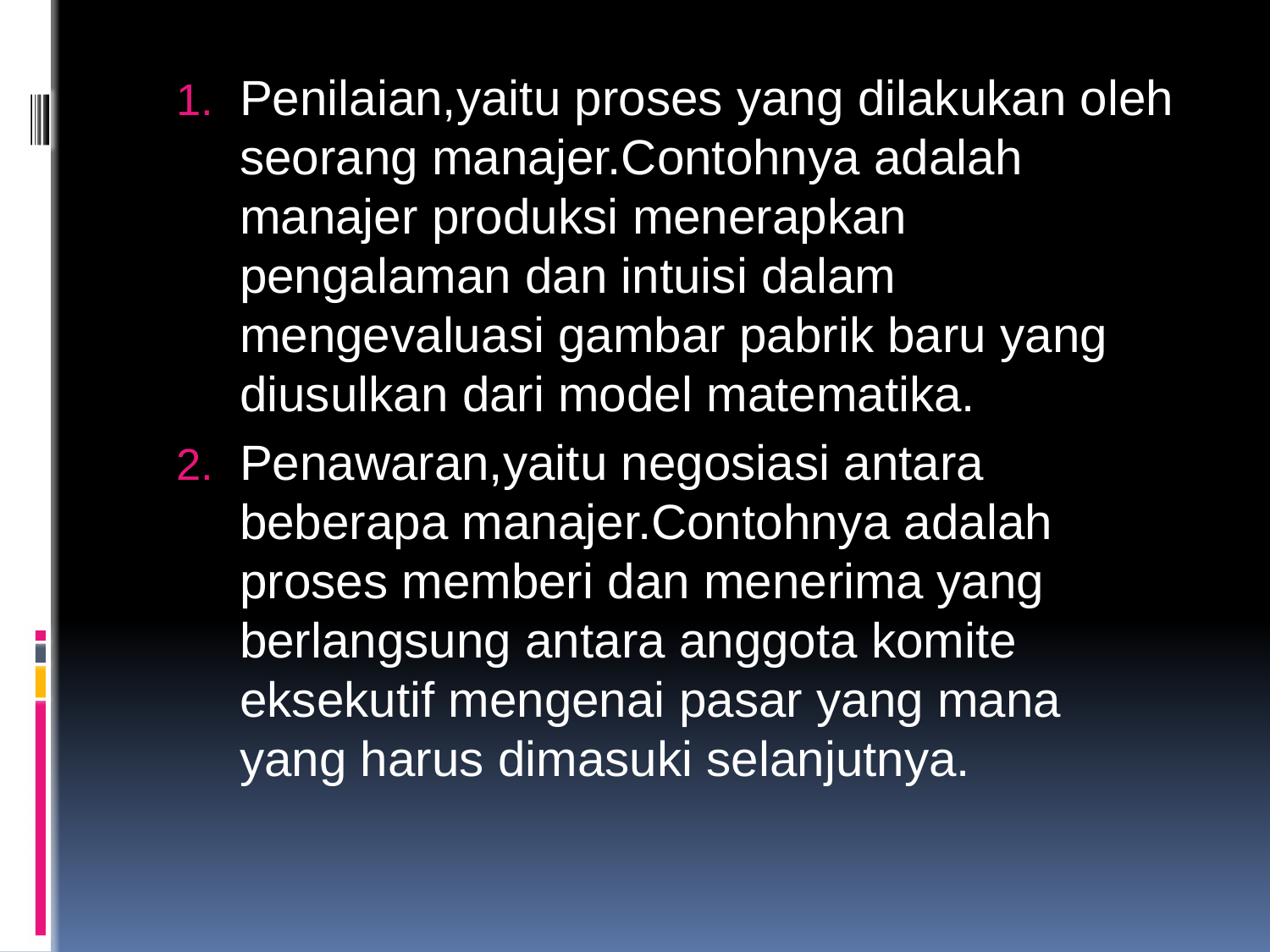

Penilaian,yaitu proses yang dilakukan oleh seorang manajer.Contohnya adalah manajer produksi menerapkan pengalaman dan intuisi dalam mengevaluasi gambar pabrik baru yang diusulkan dari model matematika.
Penawaran,yaitu negosiasi antara beberapa manajer.Contohnya adalah proses memberi dan menerima yang berlangsung antara anggota komite eksekutif mengenai pasar yang mana yang harus dimasuki selanjutnya.